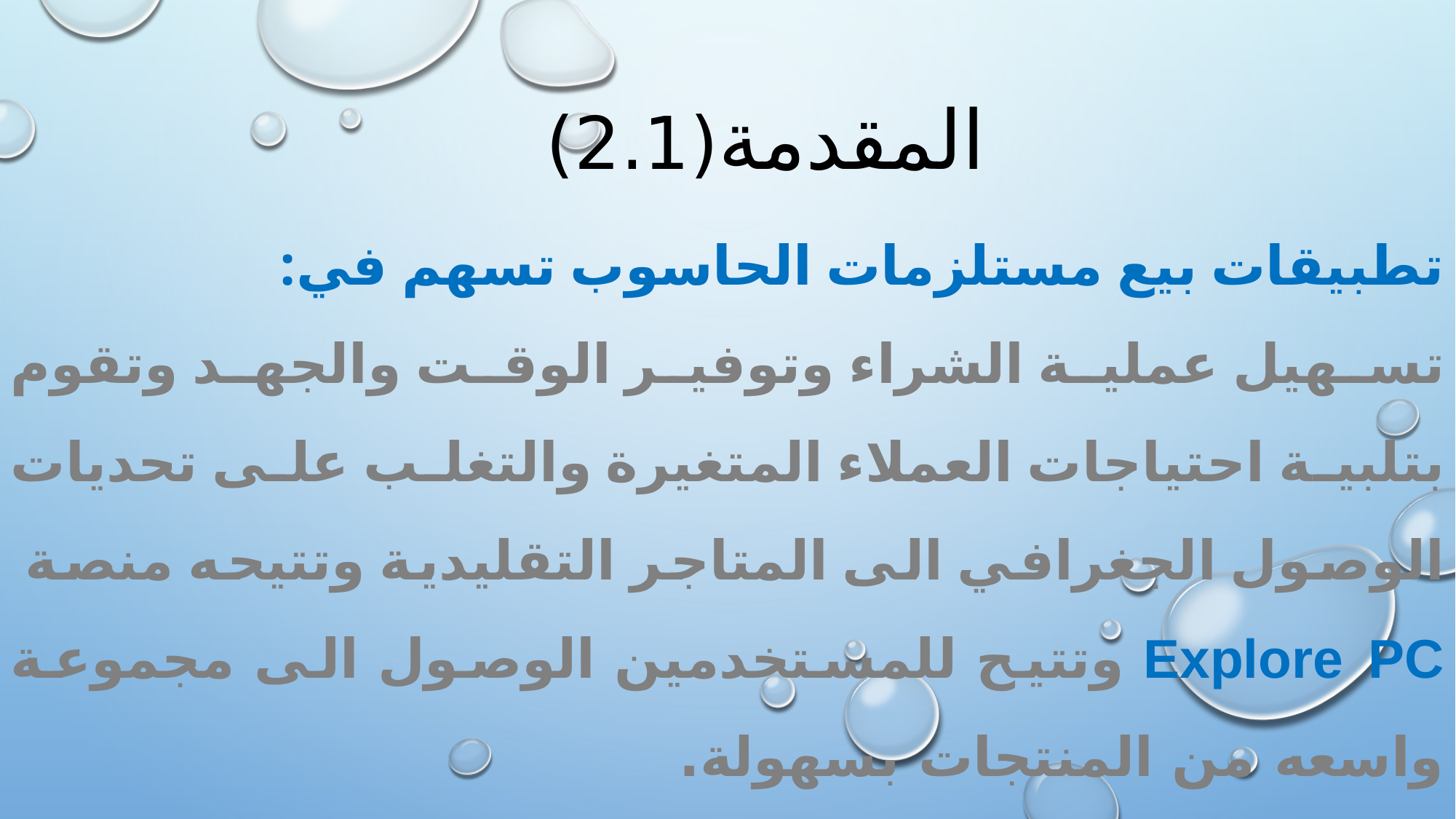

# المقدمة(2.1)
تطبيقات بيع مستلزمات الحاسوب تسهم في:
تسهيل عملية الشراء وتوفير الوقت والجهد وتقوم بتلبية احتياجات العملاء المتغيرة والتغلب على تحديات الوصول الجغرافي الى المتاجر التقليدية وتتيحه منصة  Explore PC وتتيح للمستخدمين الوصول الى مجموعة واسعه من المنتجات بسهولة.